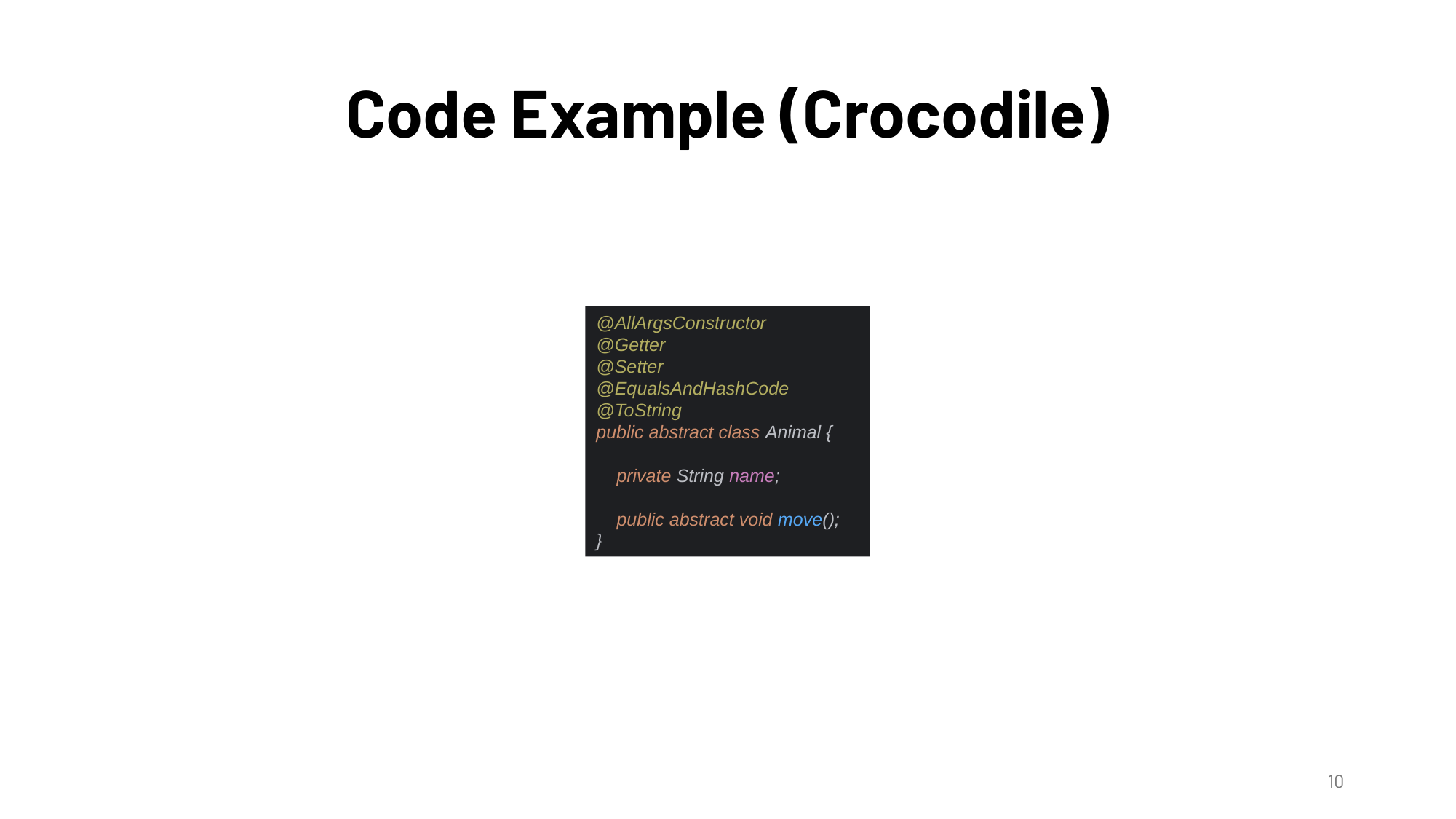

Code Example (Crocodile)
@AllArgsConstructor
@Getter
@Setter
@EqualsAndHashCode
@ToString
public abstract class Animal {
    private String name;
    public abstract void move();
}
10